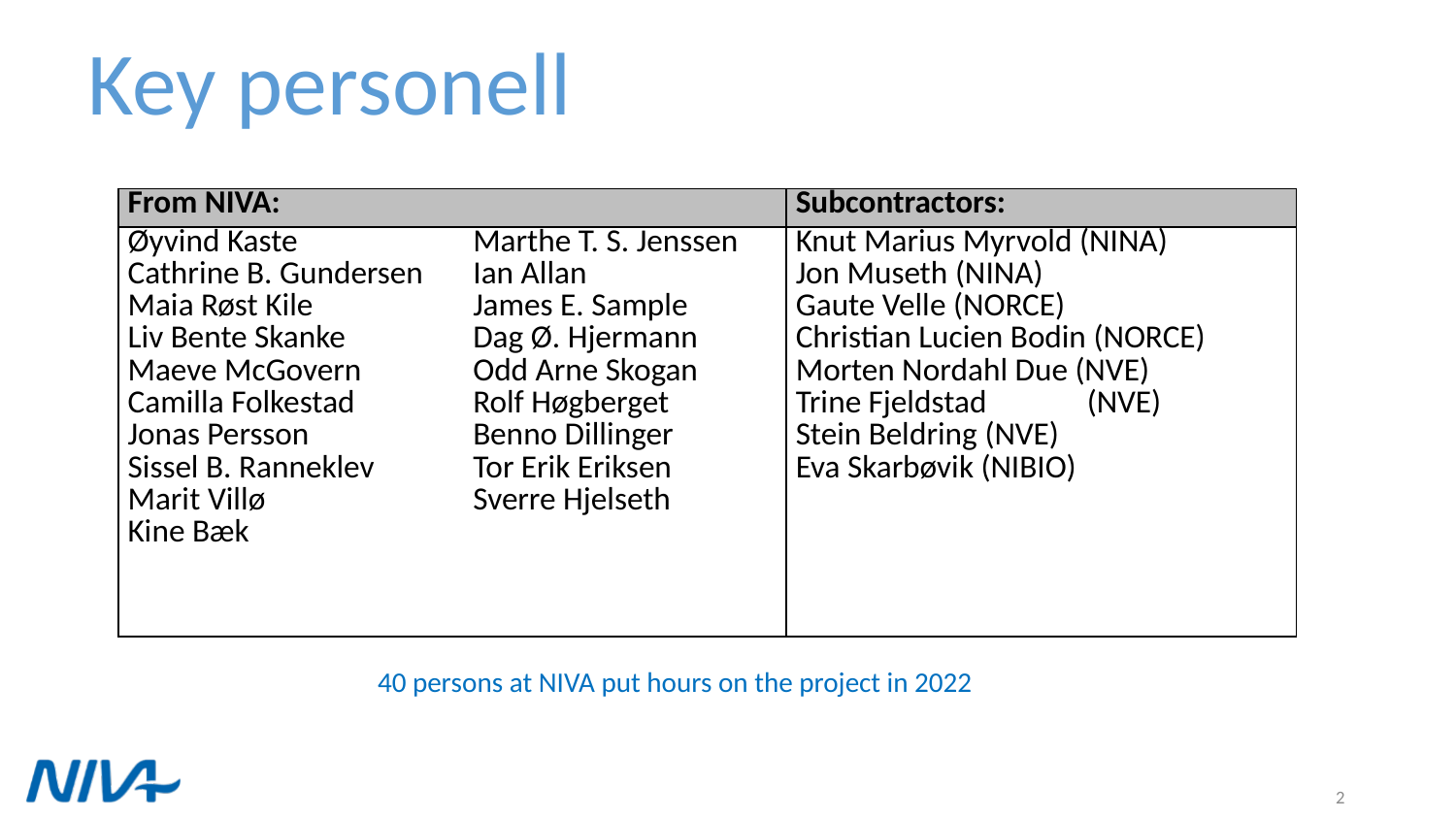

# Key personell
| From NIVA: |  | Subcontractors: |
| --- | --- | --- |
| Øyvind Kaste Cathrine B. Gundersen Maia Røst Kile Liv Bente Skanke Maeve McGovern Camilla Folkestad Jonas Persson Sissel B. Ranneklev Marit Villø Kine Bæk | Marthe T. S. Jenssen Ian Allan James E. Sample Dag Ø. Hjermann Odd Arne Skogan Rolf Høgberget Benno Dillinger Tor Erik Eriksen Sverre Hjelseth | Knut Marius Myrvold (NINA) Jon Museth (NINA) Gaute Velle (NORCE) Christian Lucien Bodin (NORCE) Morten Nordahl Due (NVE) Trine Fjeldstad (NVE) Stein Beldring (NVE) Eva Skarbøvik (NIBIO) |
40 persons at NIVA put hours on the project in 2022
2